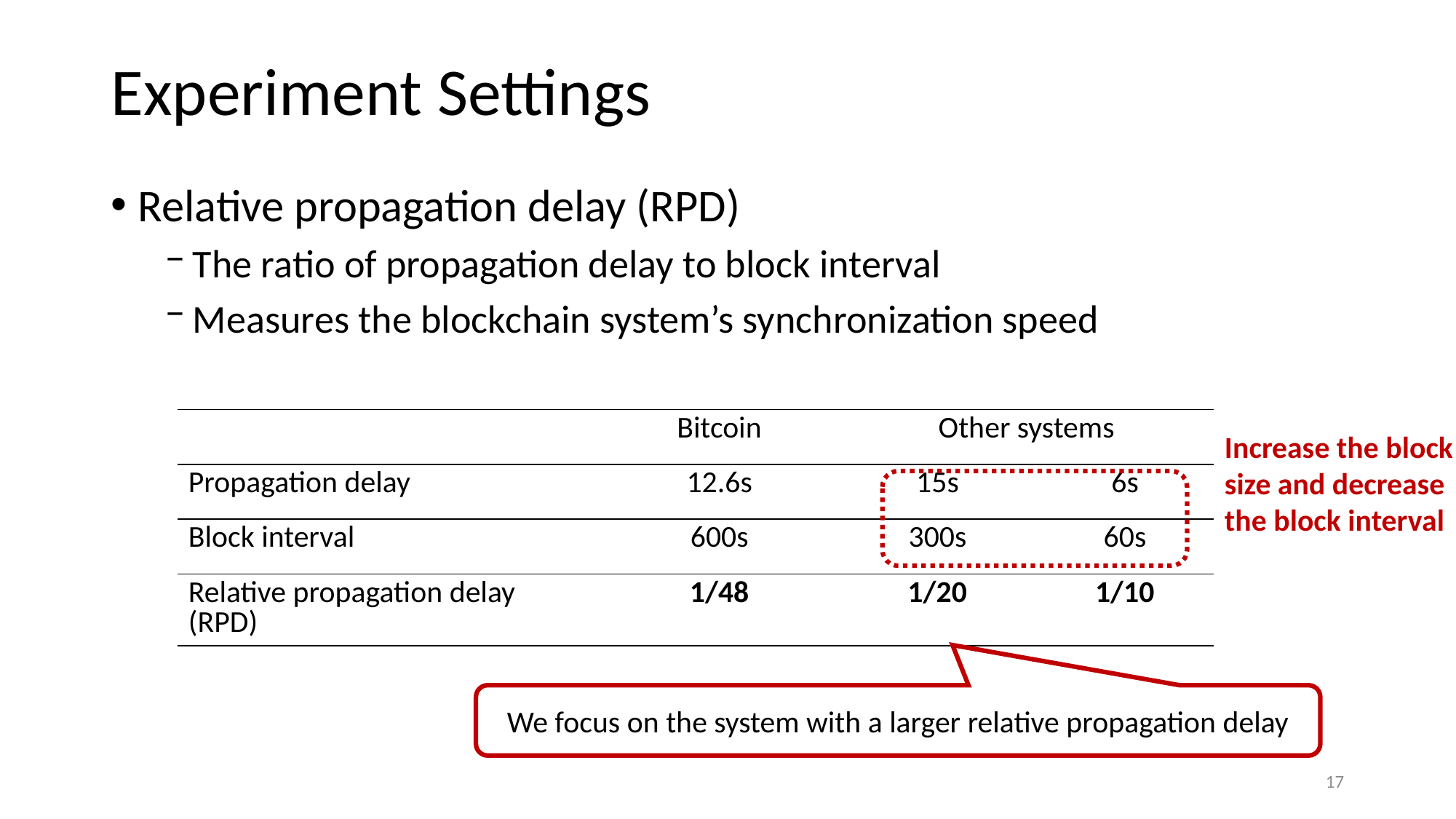

# Experiment Settings
Relative propagation delay (RPD)
The ratio of propagation delay to block interval
Measures the blockchain system’s synchronization speed
|  | Bitcoin | Other systems |  |
| --- | --- | --- | --- |
| Propagation delay | 12.6s | 15s | 6s |
| Block interval | 600s | 300s | 60s |
| Relative propagation delay (RPD) | 1/48 | 1/20 | 1/10 |
Increase the block size and decrease the block interval

We focus on the system with a larger relative propagation delay
17